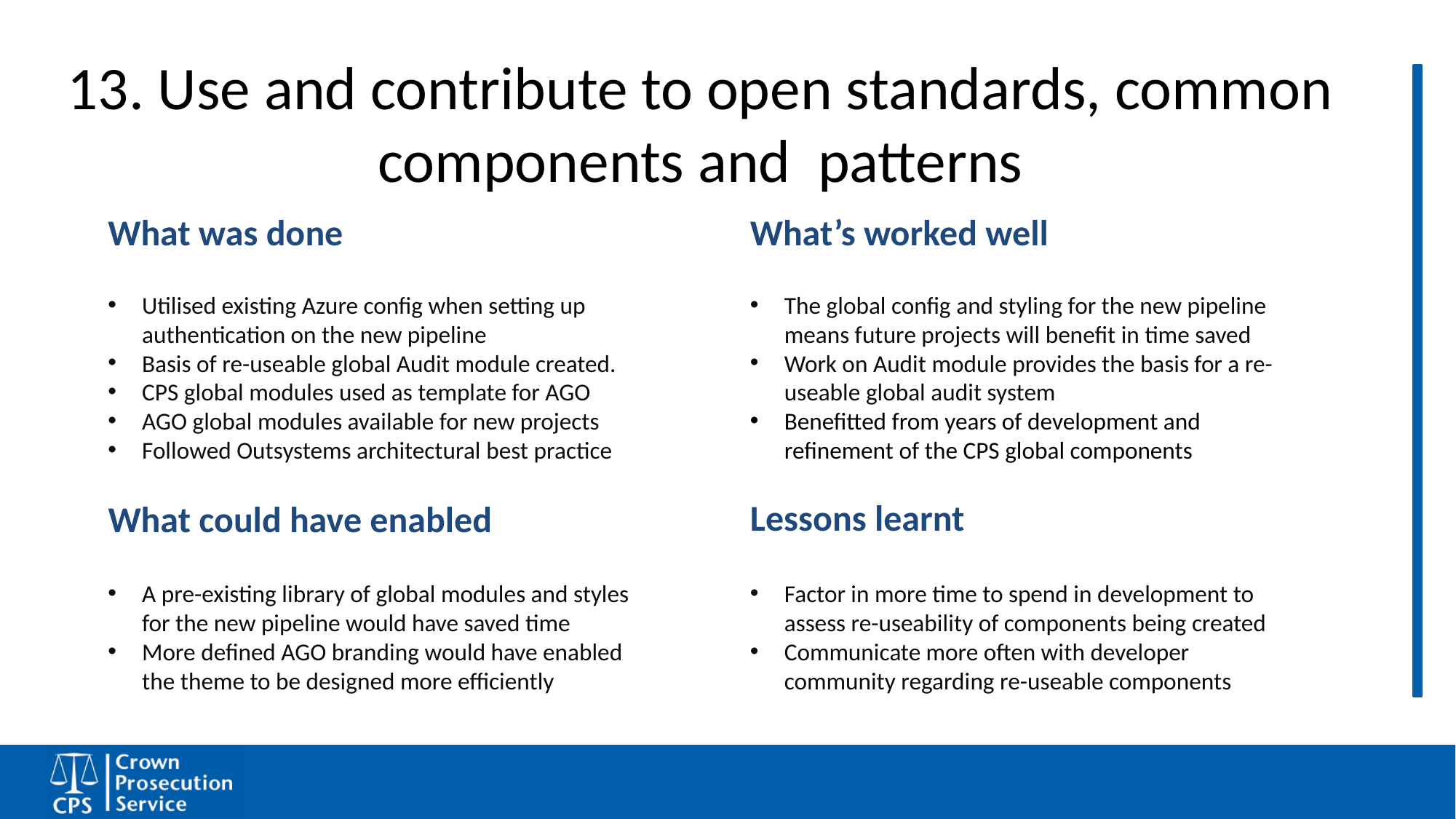

# 13. Use and contribute to open standards, common components and  patterns
What was done
What’s worked well

Utilised existing Azure config when setting up authentication on the new pipeline
Basis of re-useable global Audit module created.
CPS global modules used as template for AGO
AGO global modules available for new projects
Followed Outsystems architectural best practice

The global config and styling for the new pipeline means future projects will benefit in time saved
Work on Audit module provides the basis for a re-useable global audit system
Benefitted from years of development and refinement of the CPS global components
Lessons learnt
What could have enabled

A pre-existing library of global modules and styles for the new pipeline would have saved time
More defined AGO branding would have enabled the theme to be designed more efficiently

Factor in more time to spend in development to assess re-useability of components being created
Communicate more often with developer community regarding re-useable components